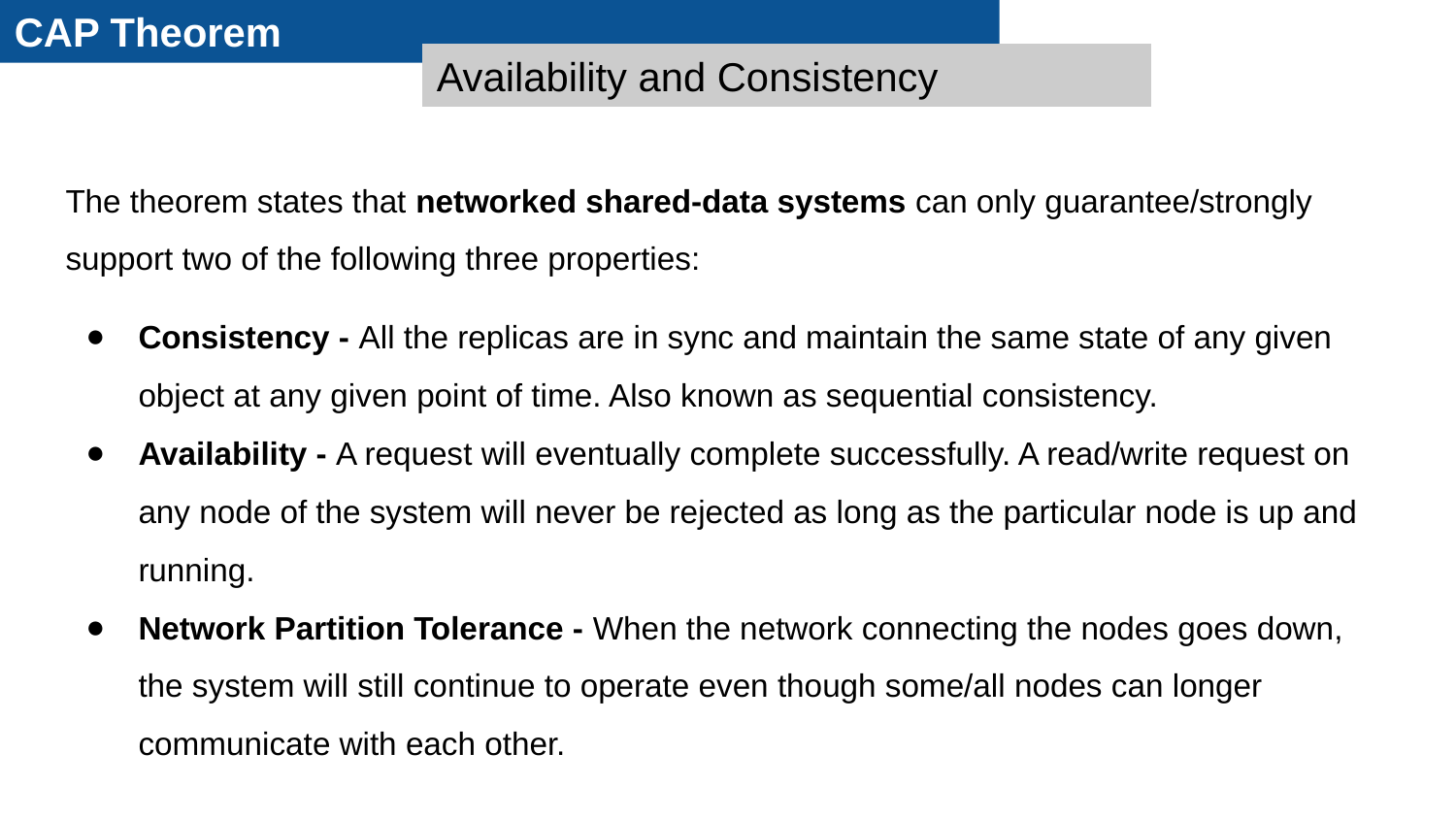

CAP Theorem

Availability and Consistency
The theorem states that networked shared-data systems can only guarantee/strongly support two of the following three properties:
Consistency - All the replicas are in sync and maintain the same state of any given object at any given point of time. Also known as sequential consistency.
Availability - A request will eventually complete successfully. A read/write request on any node of the system will never be rejected as long as the particular node is up and running.
Network Partition Tolerance - When the network connecting the nodes goes down, the system will still continue to operate even though some/all nodes can longer communicate with each other.